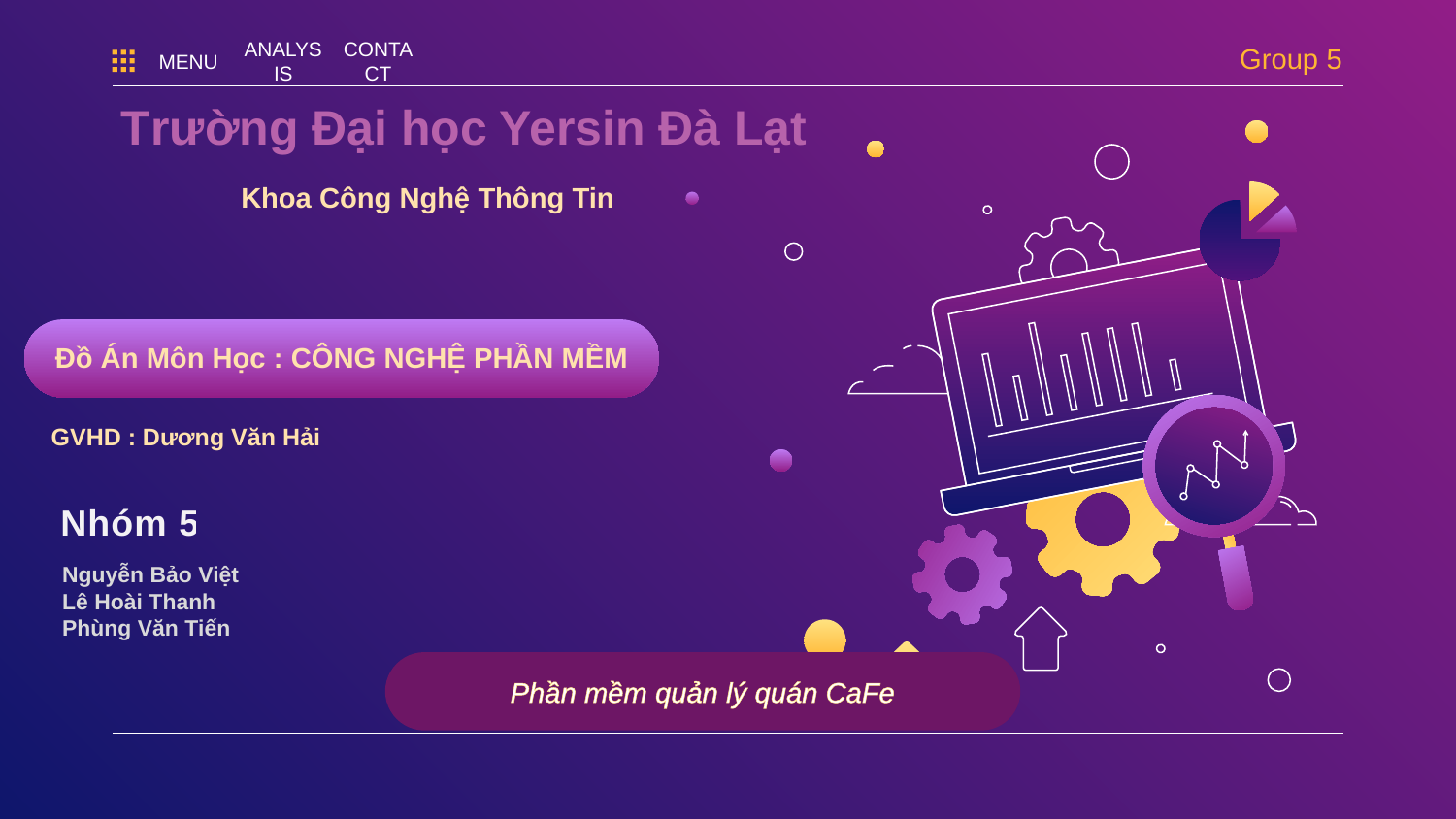

Group 5
MENU
ANALYSIS
CONTACT

Trường Đại học Yersin Đà Lạt

Khoa Công Nghệ Thông Tin

Đồ Án Môn Học : CÔNG NGHỆ PHẦN MỀM
GVHD : Dương Văn Hải
Nhóm 5
Nguyễn Bảo Việt
Lê Hoài Thanh
Phùng Văn Tiến
Phần mềm quản lý quán CaFe